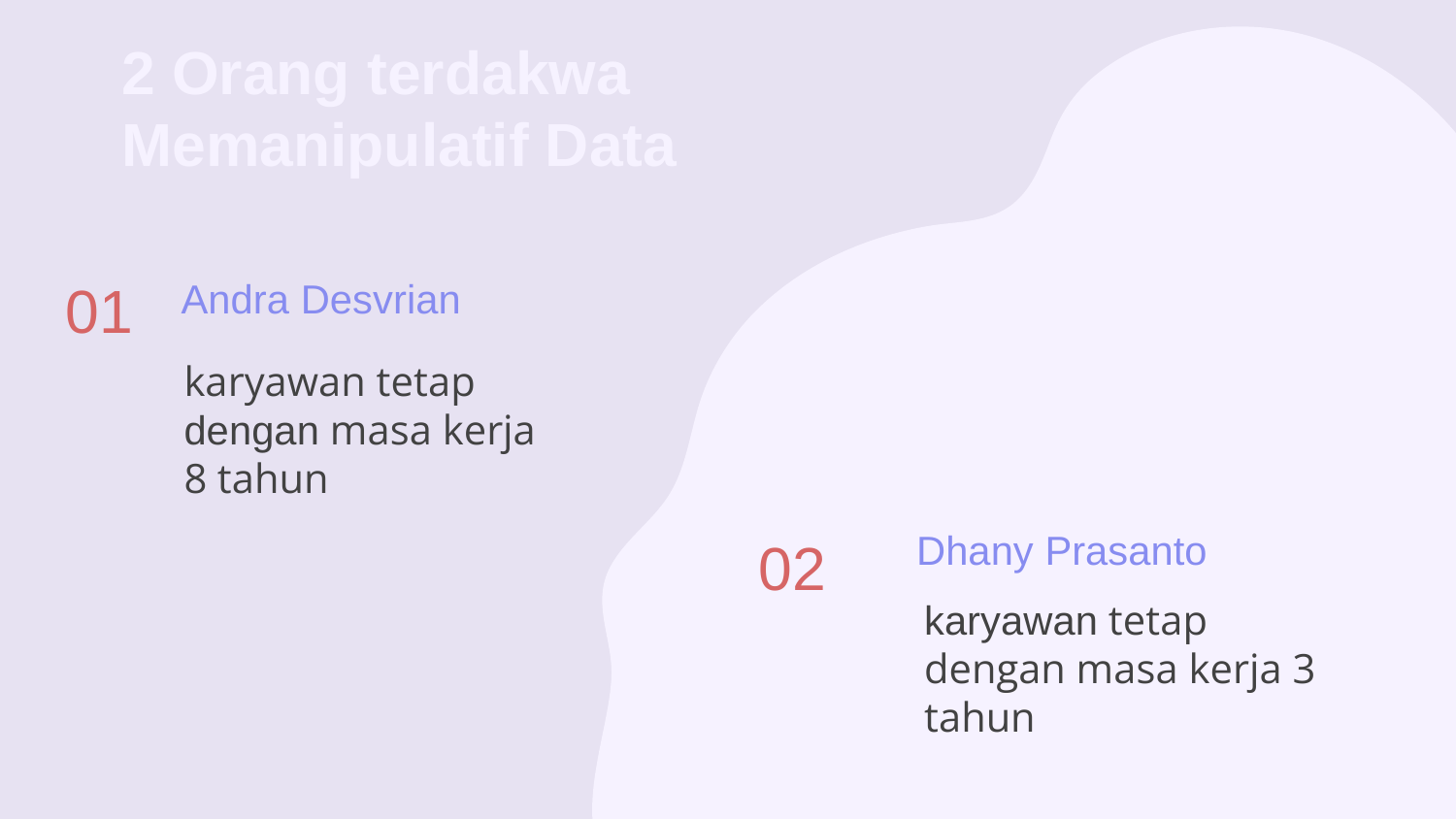

# 2 Orang terdakwa Memanipulatif Data
Andra Desvrian

01
karyawan tetap dengan masa kerja 8 tahun
Dhany Prasanto
02
karyawan tetap dengan masa kerja 3 tahun